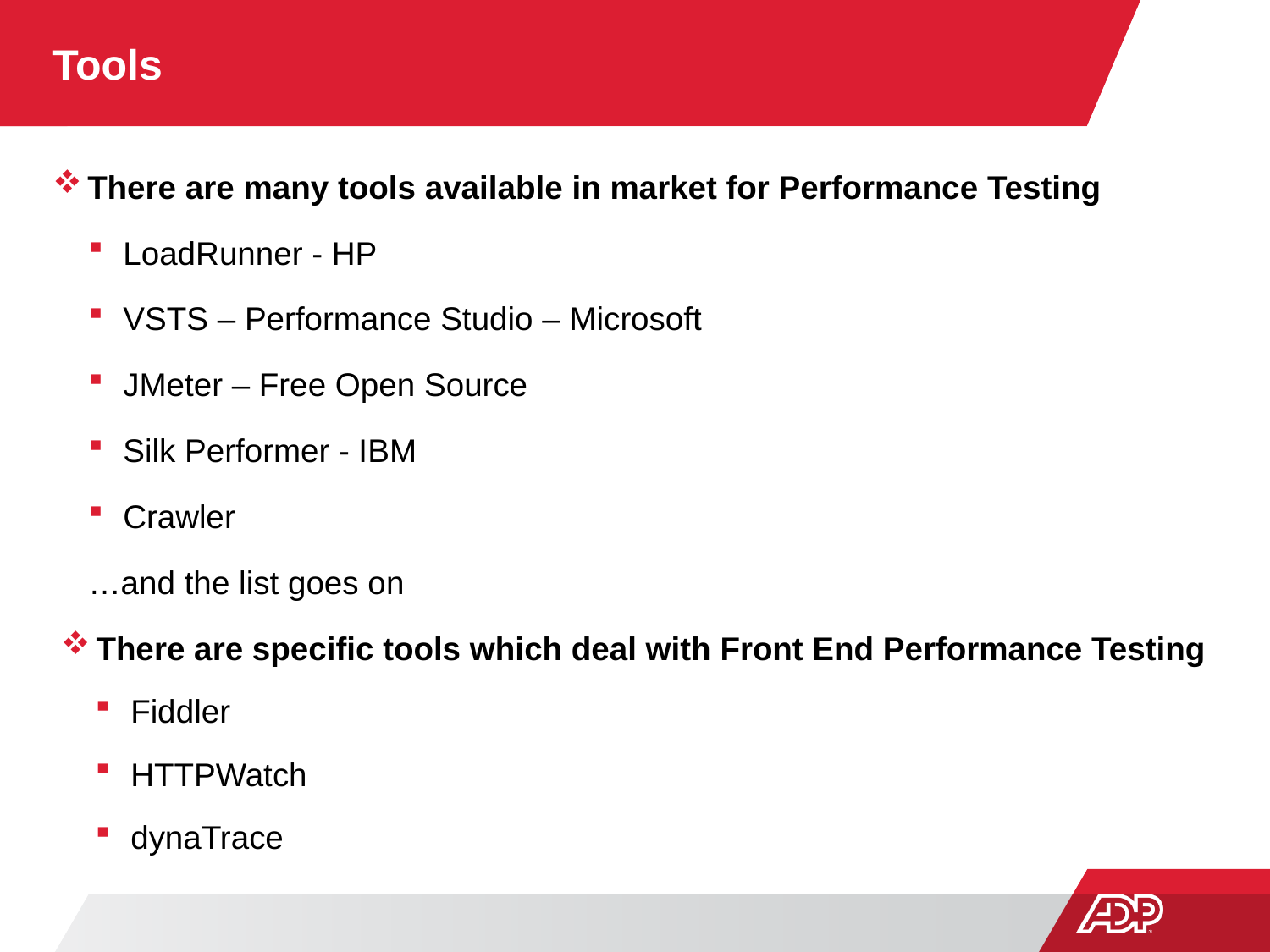

# Tools
There are many tools available in market for Performance Testing
LoadRunner - HP
VSTS – Performance Studio – Microsoft
JMeter – Free Open Source
Silk Performer - IBM
Crawler
…and the list goes on
There are specific tools which deal with Front End Performance Testing
Fiddler
HTTPWatch
dynaTrace